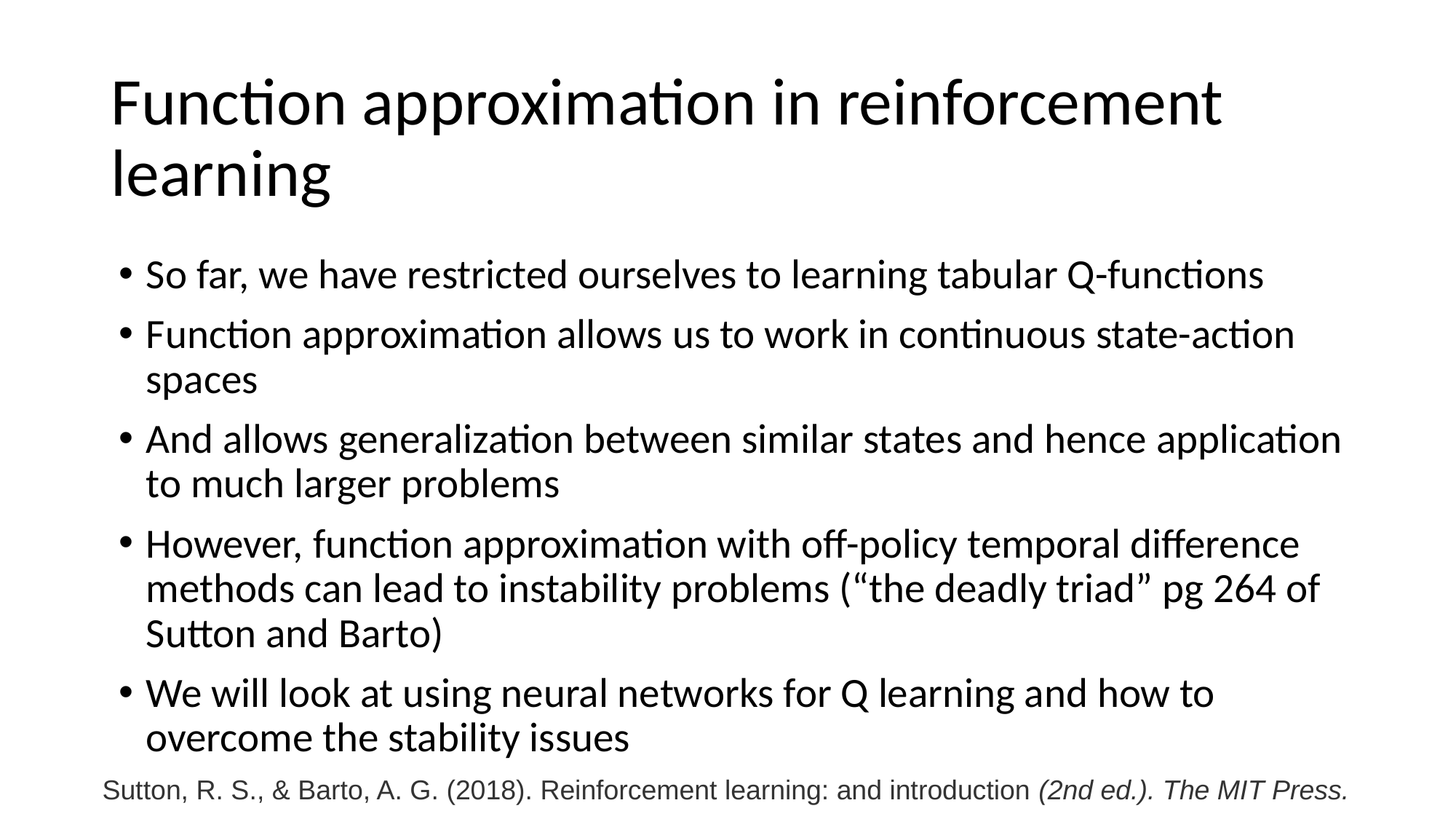

# Function approximation in reinforcement learning
So far, we have restricted ourselves to learning tabular Q-functions
Function approximation allows us to work in continuous state-action spaces
And allows generalization between similar states and hence application to much larger problems
However, function approximation with off-policy temporal difference methods can lead to instability problems (“the deadly triad” pg 264 of Sutton and Barto)
We will look at using neural networks for Q learning and how to overcome the stability issues

Sutton, R. S., & Barto, A. G. (2018). Reinforcement learning: and introduction (2nd ed.). The MIT Press.